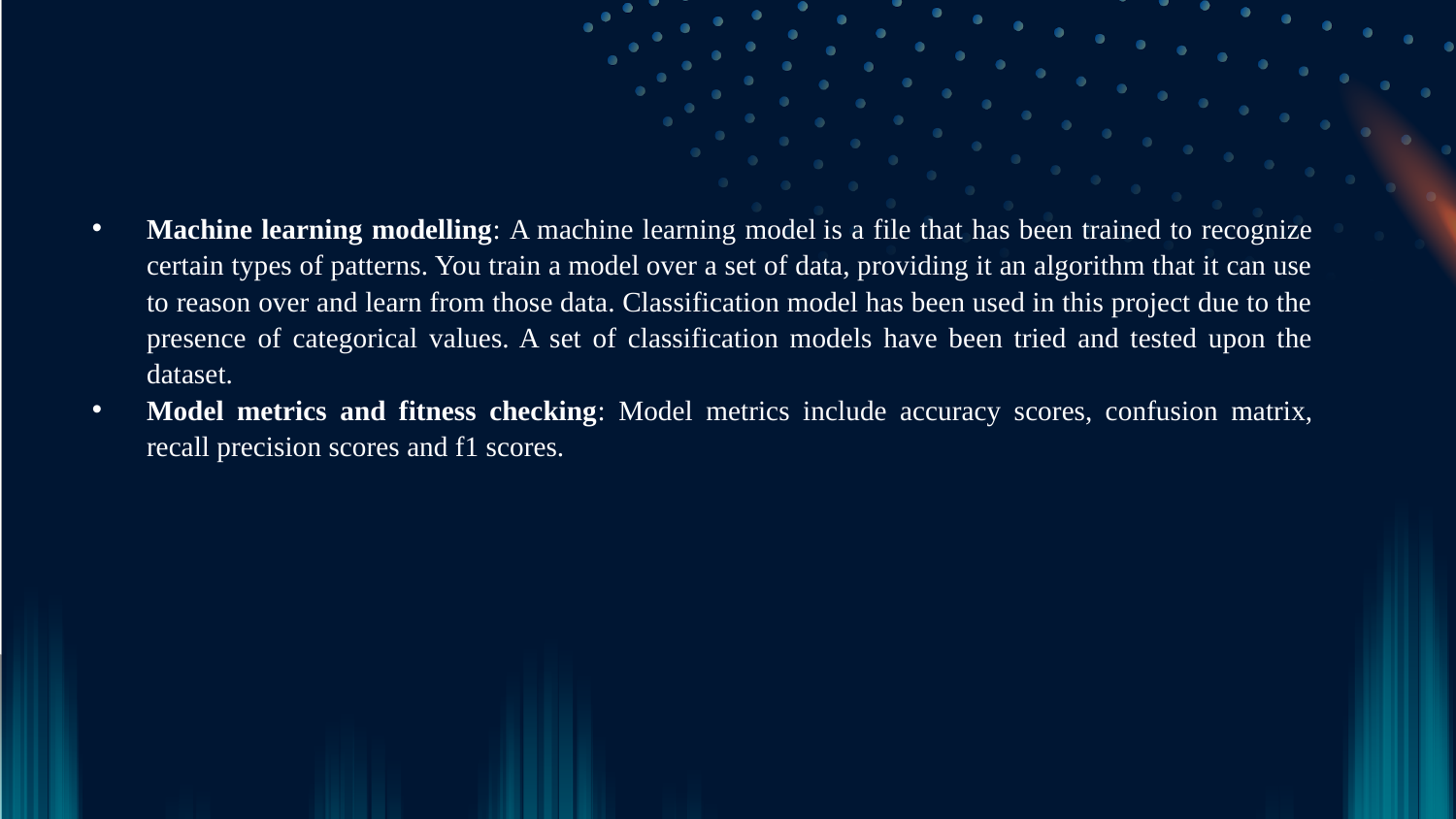

Machine learning modelling: A machine learning model is a file that has been trained to recognize certain types of patterns. You train a model over a set of data, providing it an algorithm that it can use to reason over and learn from those data. Classification model has been used in this project due to the presence of categorical values. A set of classification models have been tried and tested upon the dataset.
Model metrics and fitness checking: Model metrics include accuracy scores, confusion matrix, recall precision scores and f1 scores.